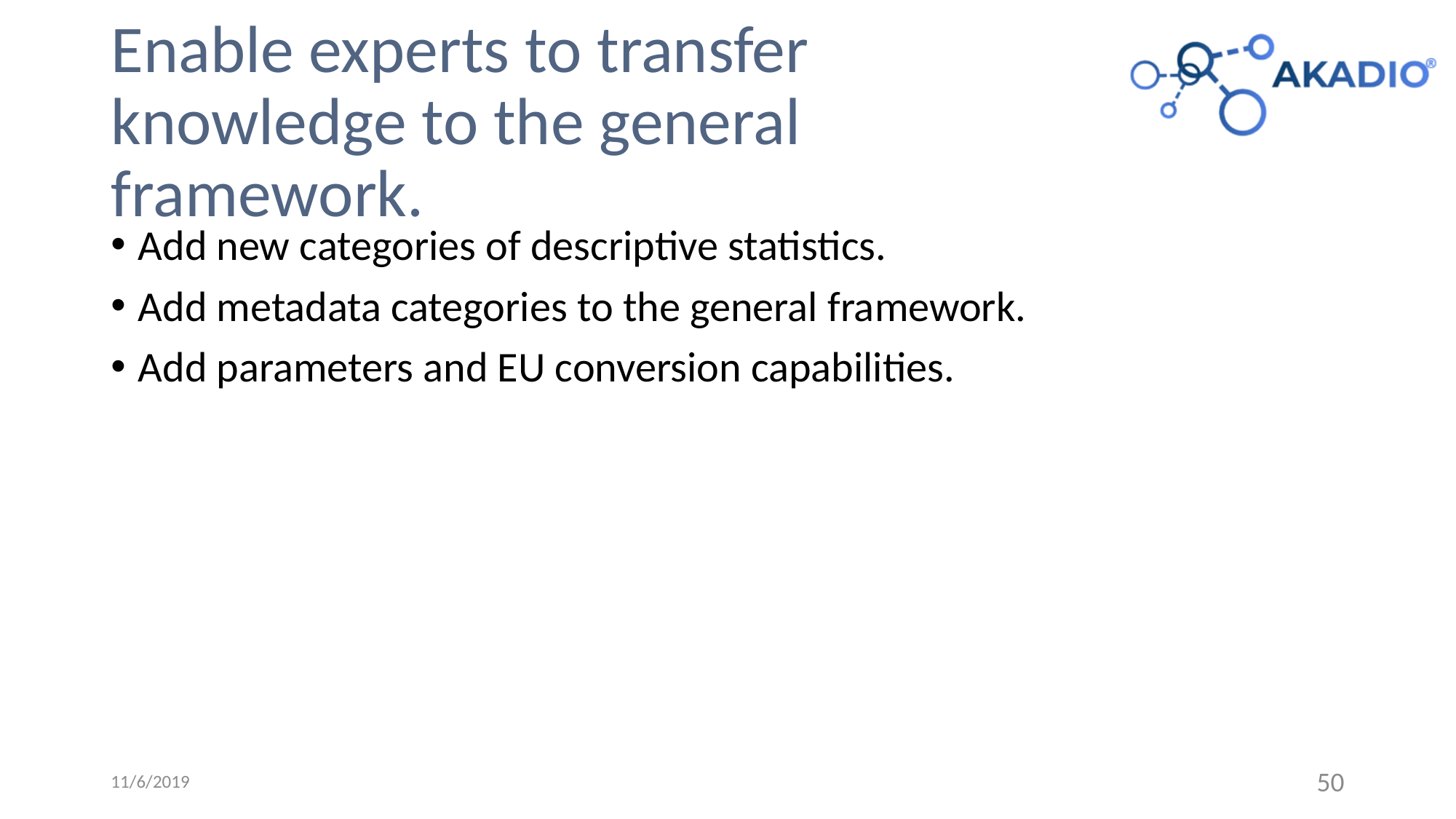

# Enable experts to transfer knowledge to the general framework.
Add new categories of descriptive statistics.
Add metadata categories to the general framework.
Add parameters and EU conversion capabilities.
11/6/2019
50